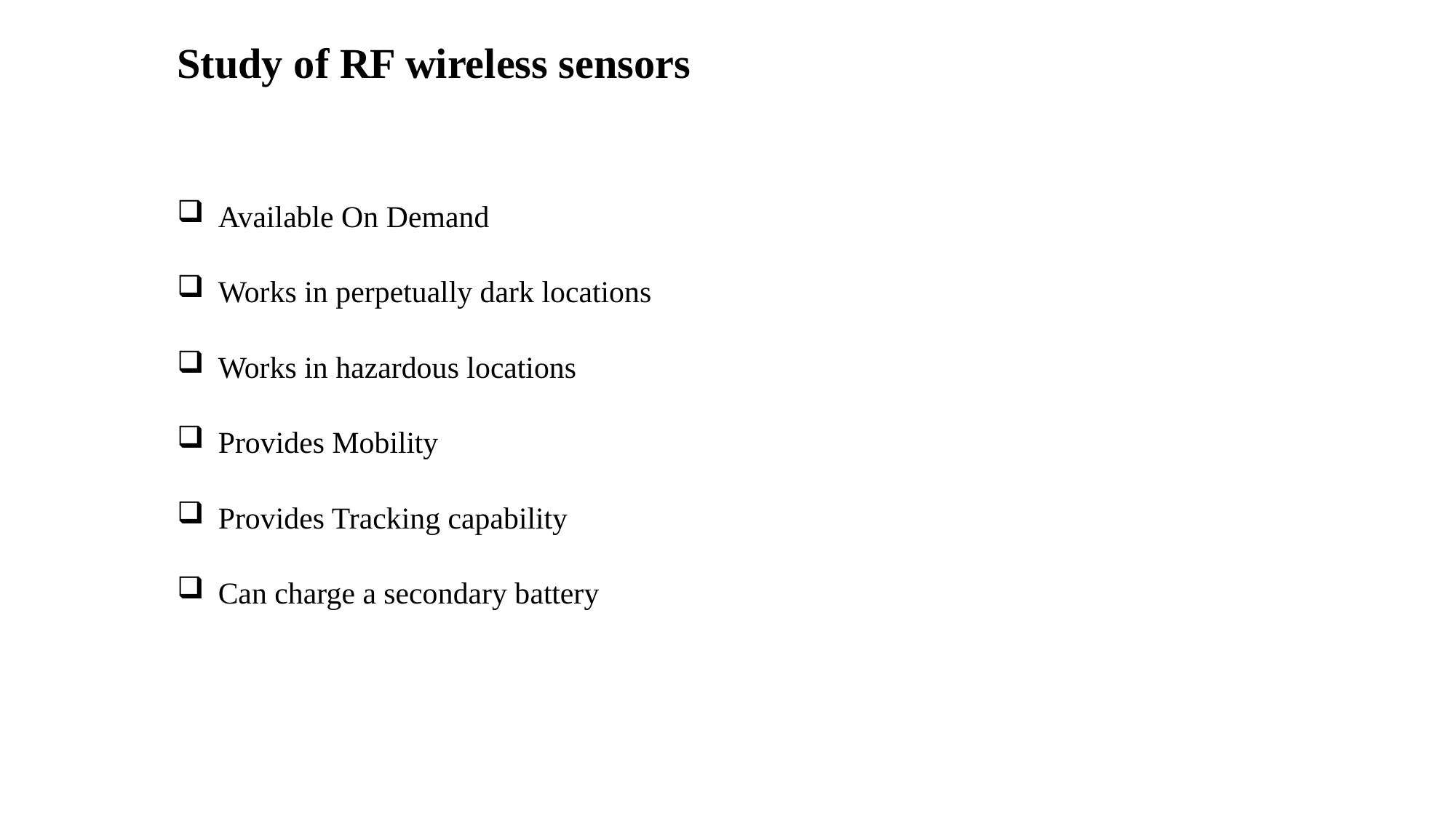

Study of RF wireless sensors

Available On Demand
Works in perpetually dark locations
Works in hazardous locations
Provides Mobility
Provides Tracking capability
Can charge a secondary battery